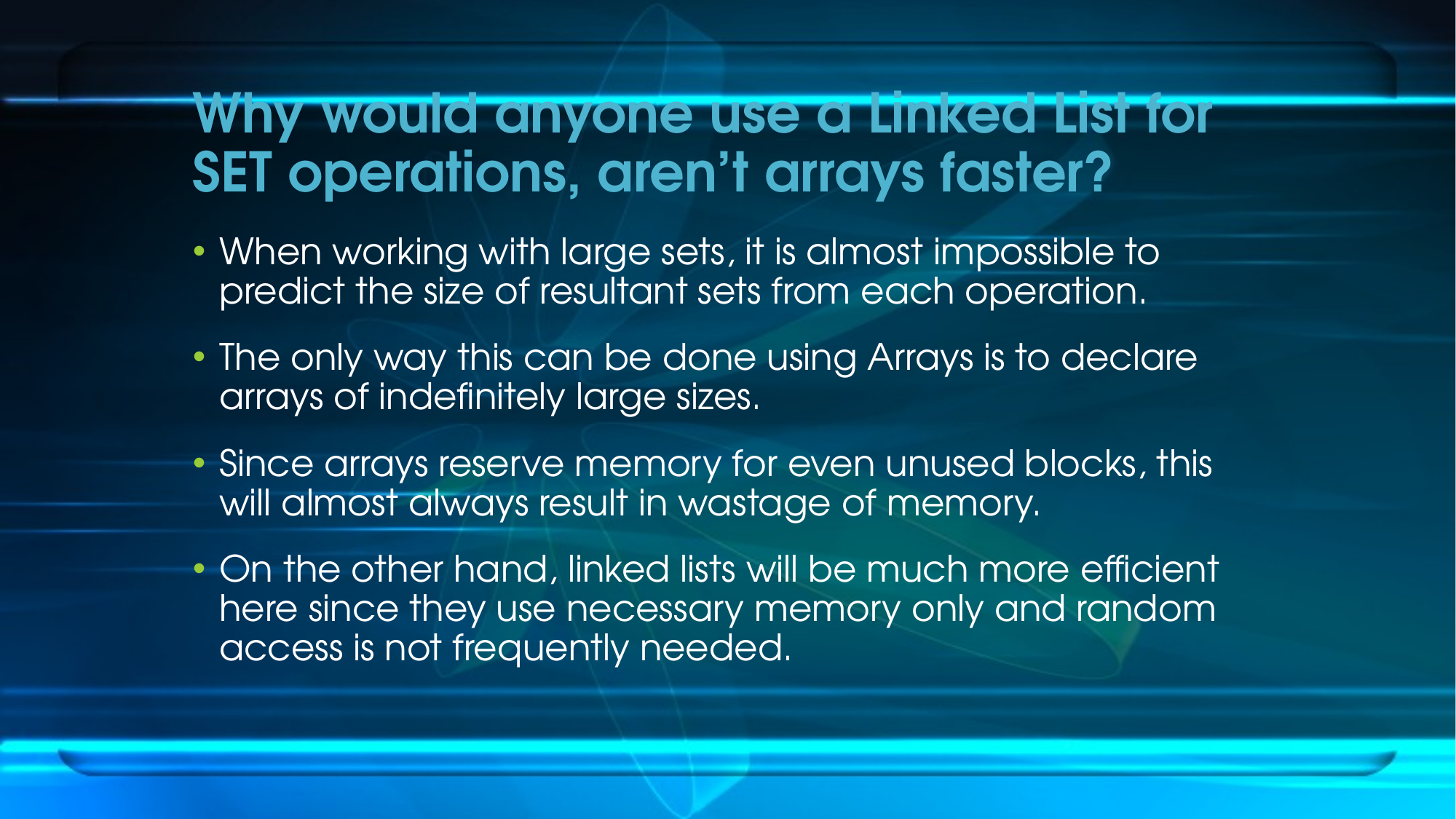

# Why would anyone use a Linked List for SET operations, aren’t arrays faster?
When working with large sets, it is almost impossible to predict the size of resultant sets from each operation.
The only way this can be done using Arrays is to declare arrays of indefinitely large sizes.
Since arrays reserve memory for even unused blocks, this will almost always result in wastage of memory.
On the other hand, linked lists will be much more efficient here since they use necessary memory only and random access is not frequently needed.